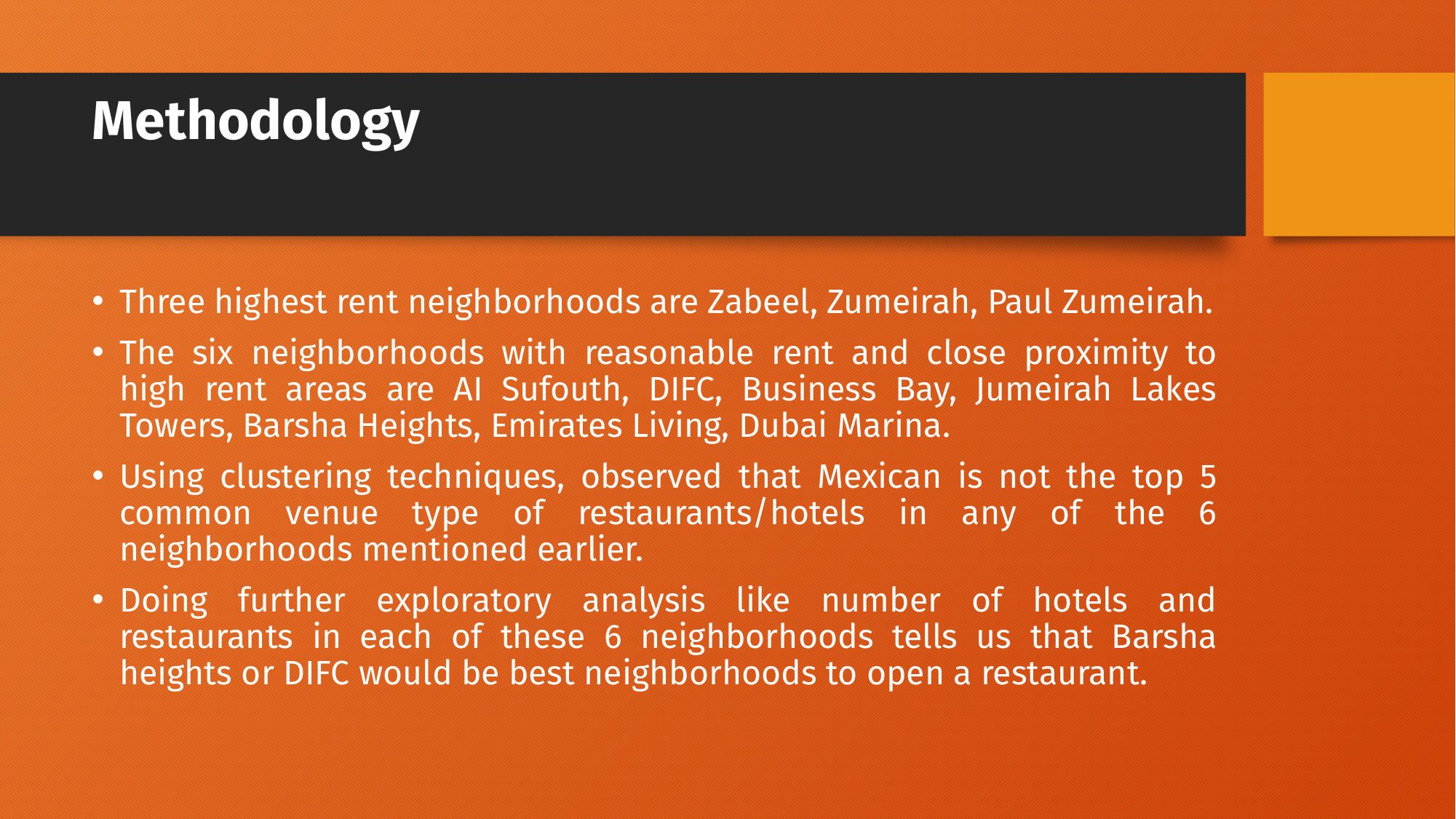

# Methodology
Three highest rent neighborhoods are Zabeel, Zumeirah, Paul Zumeirah.
The six neighborhoods with reasonable rent and close proximity to high rent areas are AI Sufouth, DIFC, Business Bay, Jumeirah Lakes Towers, Barsha Heights, Emirates Living, Dubai Marina.
Using clustering techniques, observed that Mexican is not the top 5 common venue type of restaurants/hotels in any of the 6 neighborhoods mentioned earlier.
Doing further exploratory analysis like number of hotels and restaurants in each of these 6 neighborhoods tells us that Barsha heights or DIFC would be best neighborhoods to open a restaurant.